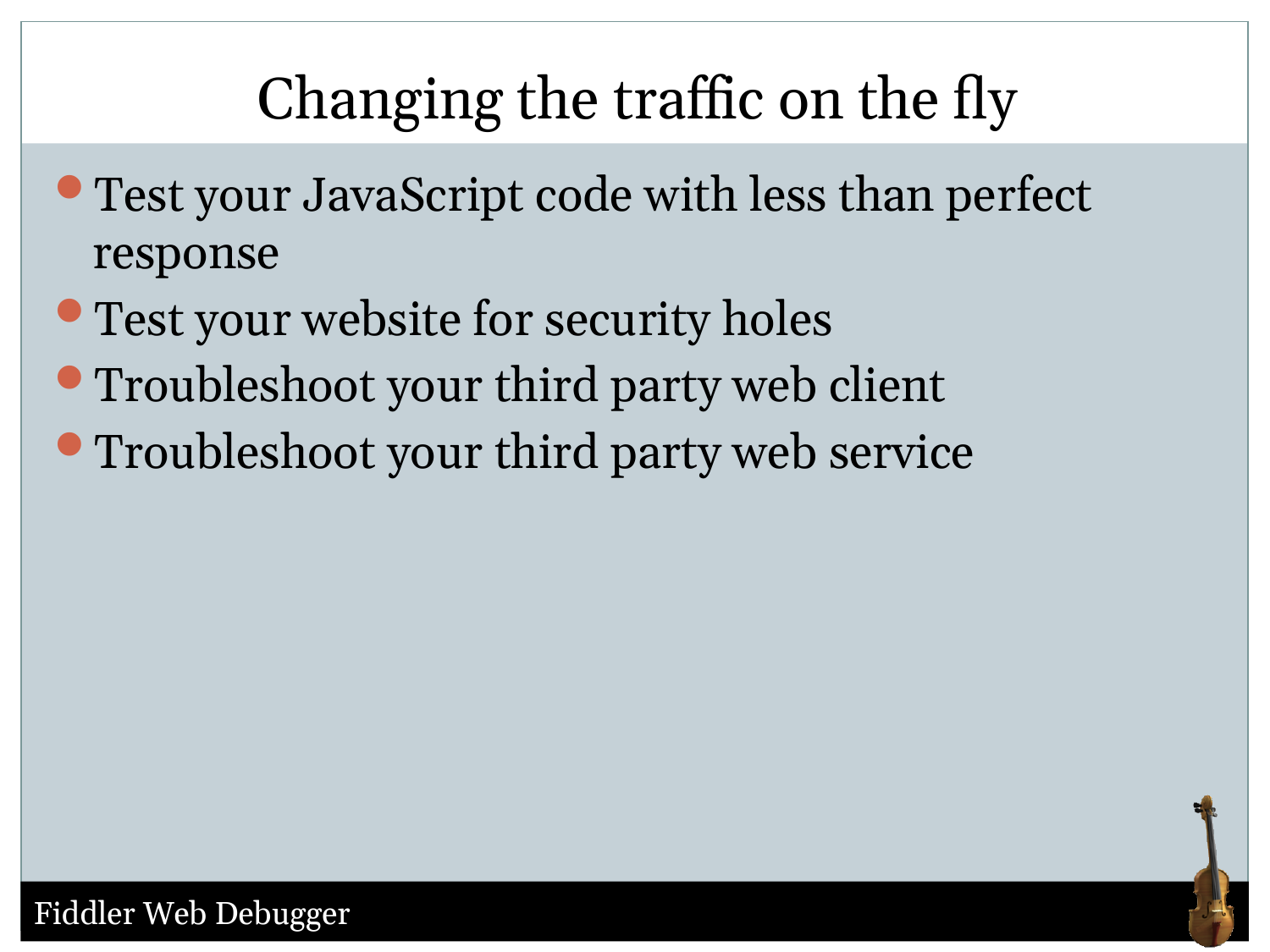

# Changing the traffic on the fly
Test your JavaScript code with less than perfect response
Test your website for security holes
Troubleshoot your third party web client
Troubleshoot your third party web service